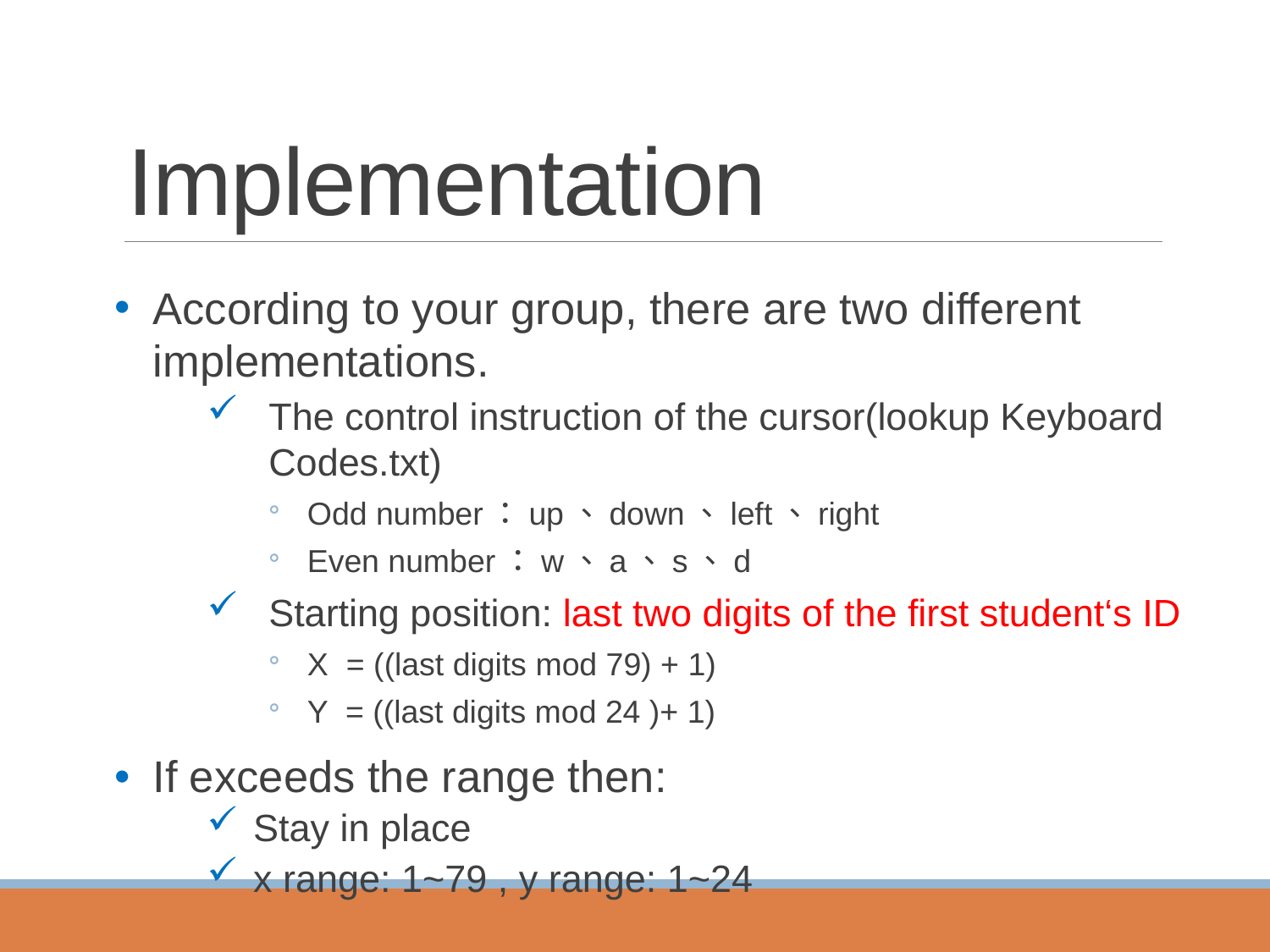

# Implementation
According to your group, there are two different implementations.
The control instruction of the cursor(lookup Keyboard Codes.txt)
Odd number：up、down、left、right
Even number：w、a、s、d
Starting position: last two digits of the first student‘s ID
X  = ((last digits mod 79) + 1)
Y  = ((last digits mod 24 )+ 1)
If exceeds the range then:
Stay in place
x range: 1~79 , y range: 1~24